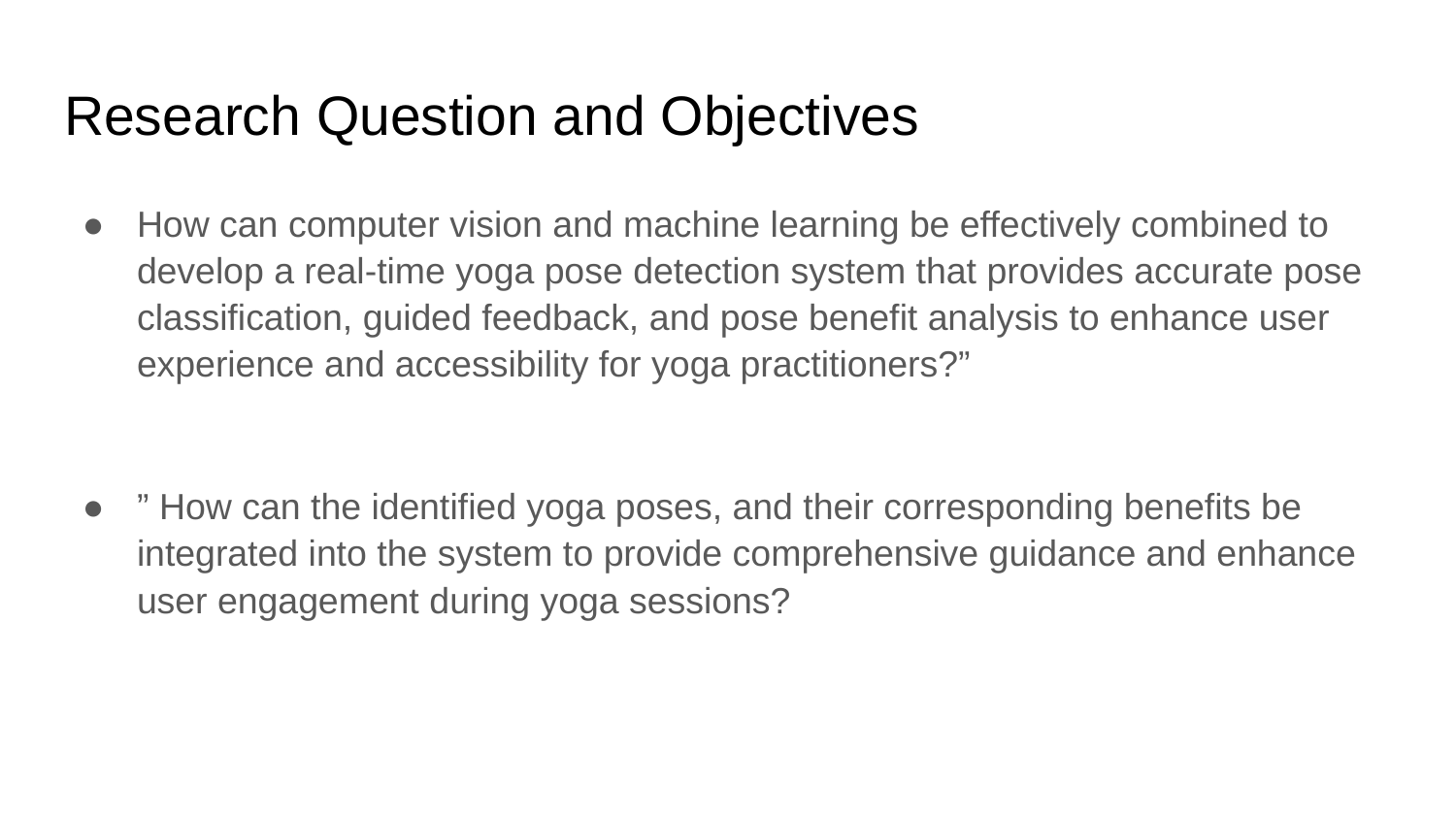

# Research Question and Objectives
How can computer vision and machine learning be effectively combined to develop a real-time yoga pose detection system that provides accurate pose classification, guided feedback, and pose benefit analysis to enhance user experience and accessibility for yoga practitioners?”

” How can the identified yoga poses, and their corresponding benefits be integrated into the system to provide comprehensive guidance and enhance user engagement during yoga sessions?